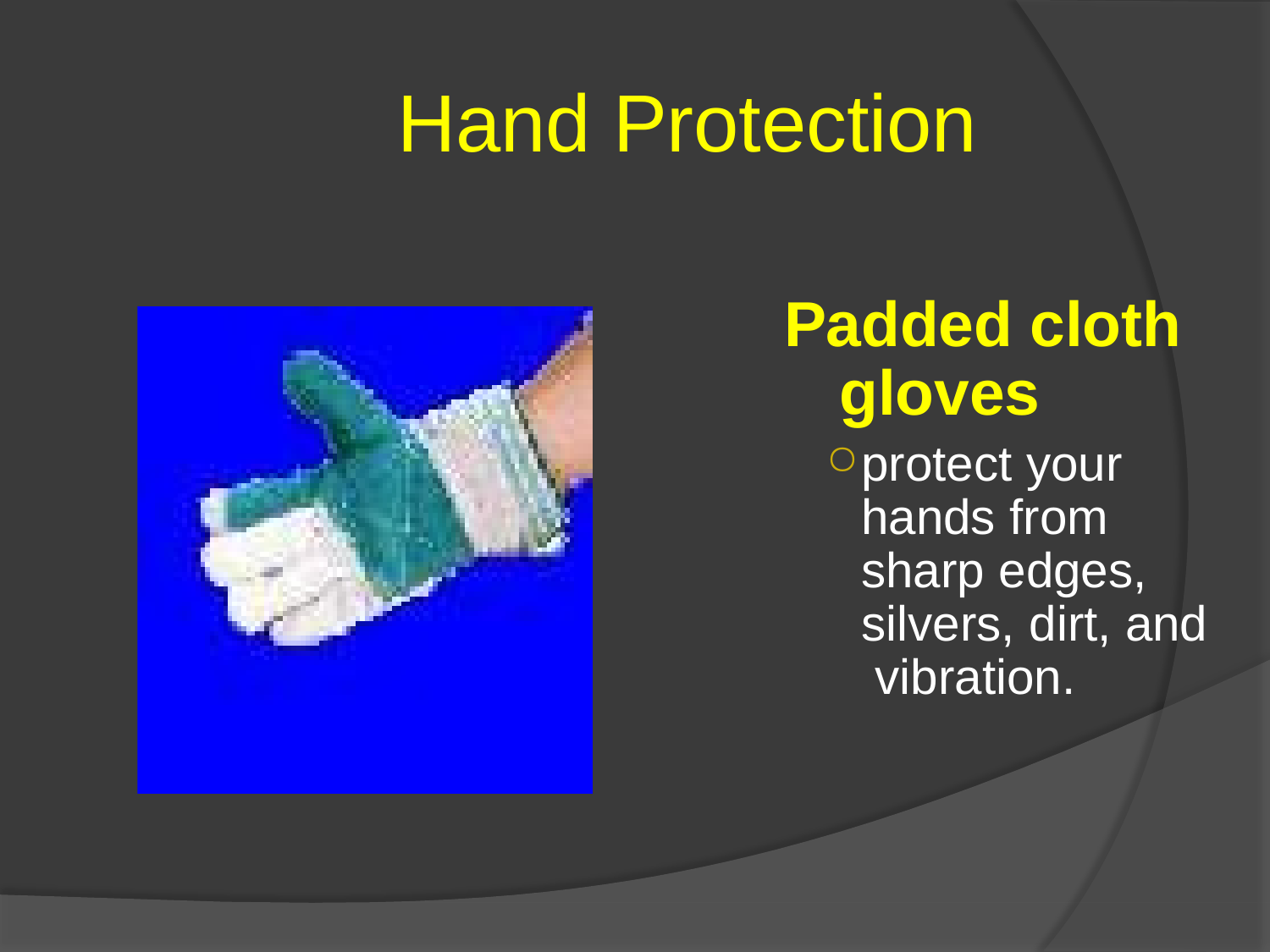

# Hand Protection
Padded cloth  gloves
protect your  hands from  sharp edges,  silvers, dirt, and  vibration.